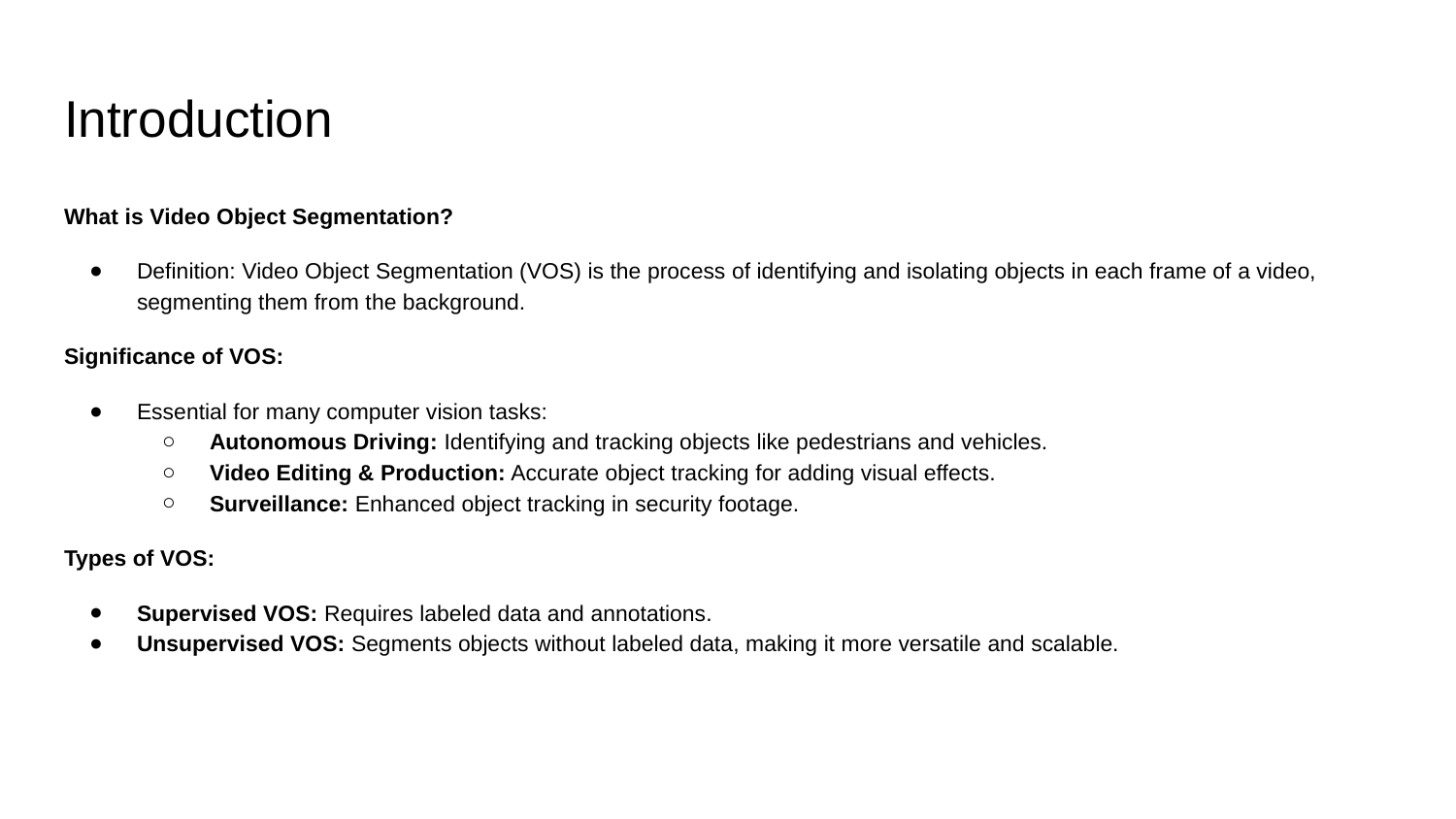

# Introduction
What is Video Object Segmentation?
Definition: Video Object Segmentation (VOS) is the process of identifying and isolating objects in each frame of a video, segmenting them from the background.
Significance of VOS:
Essential for many computer vision tasks:
Autonomous Driving: Identifying and tracking objects like pedestrians and vehicles.
Video Editing & Production: Accurate object tracking for adding visual effects.
Surveillance: Enhanced object tracking in security footage.
Types of VOS:
Supervised VOS: Requires labeled data and annotations.
Unsupervised VOS: Segments objects without labeled data, making it more versatile and scalable.